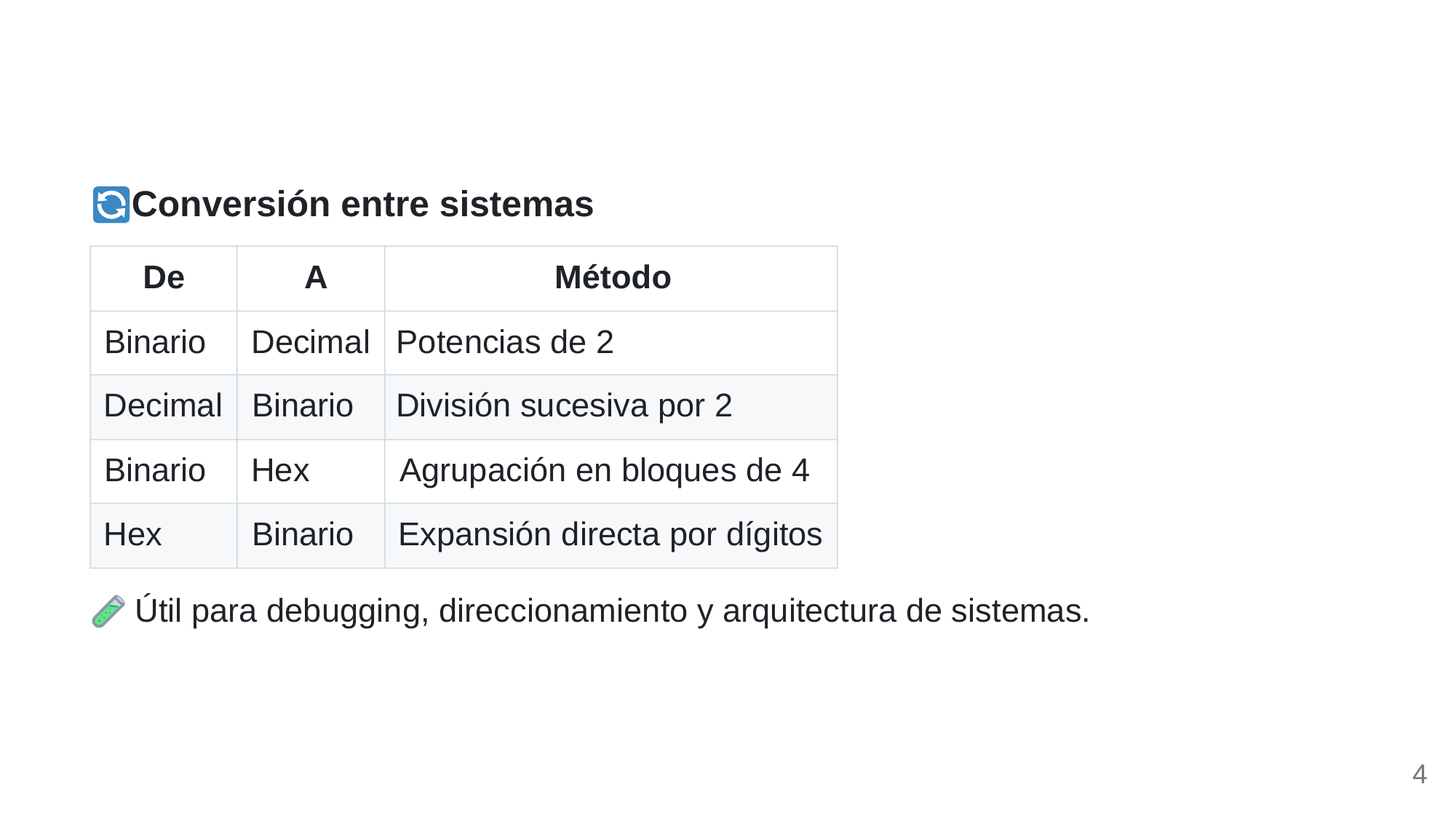

Conversión entre sistemas

De
A
Método

Binario
Decimal
Potencias de 2

Decimal
Binario
División sucesiva por 2

Binario
Hex
Agrupación en bloques de 4

Hex
Binario
Expansión directa por dígitos

 Útil para debugging, direccionamiento y arquitectura de sistemas.

4